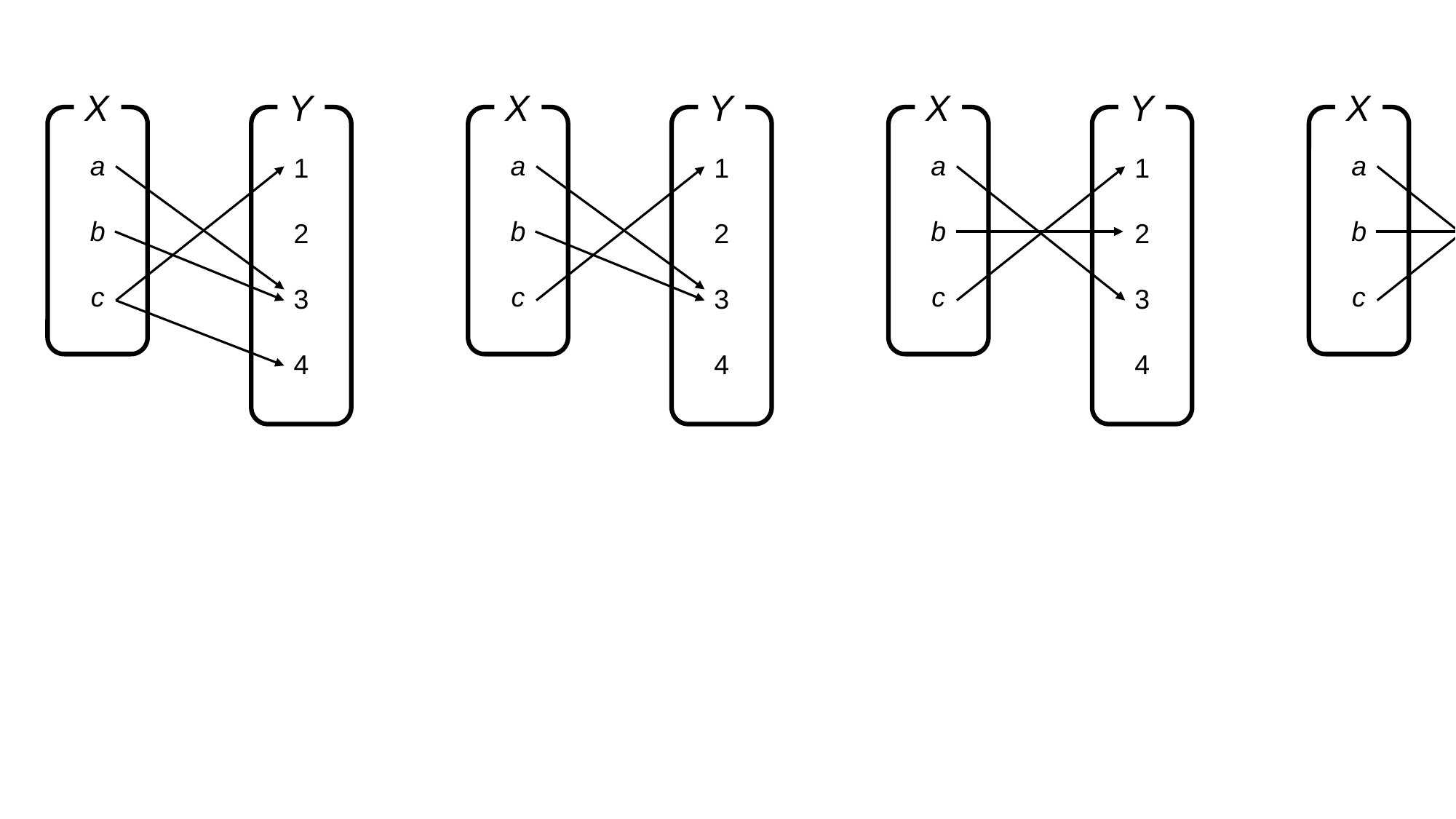

X
Y
X
Y
X
Y
X
Y
a

b

c
1

2

3

4
a

b

c
1

2

3

4
a

b

c
1

2

3

4
a

b

c
1

2

3